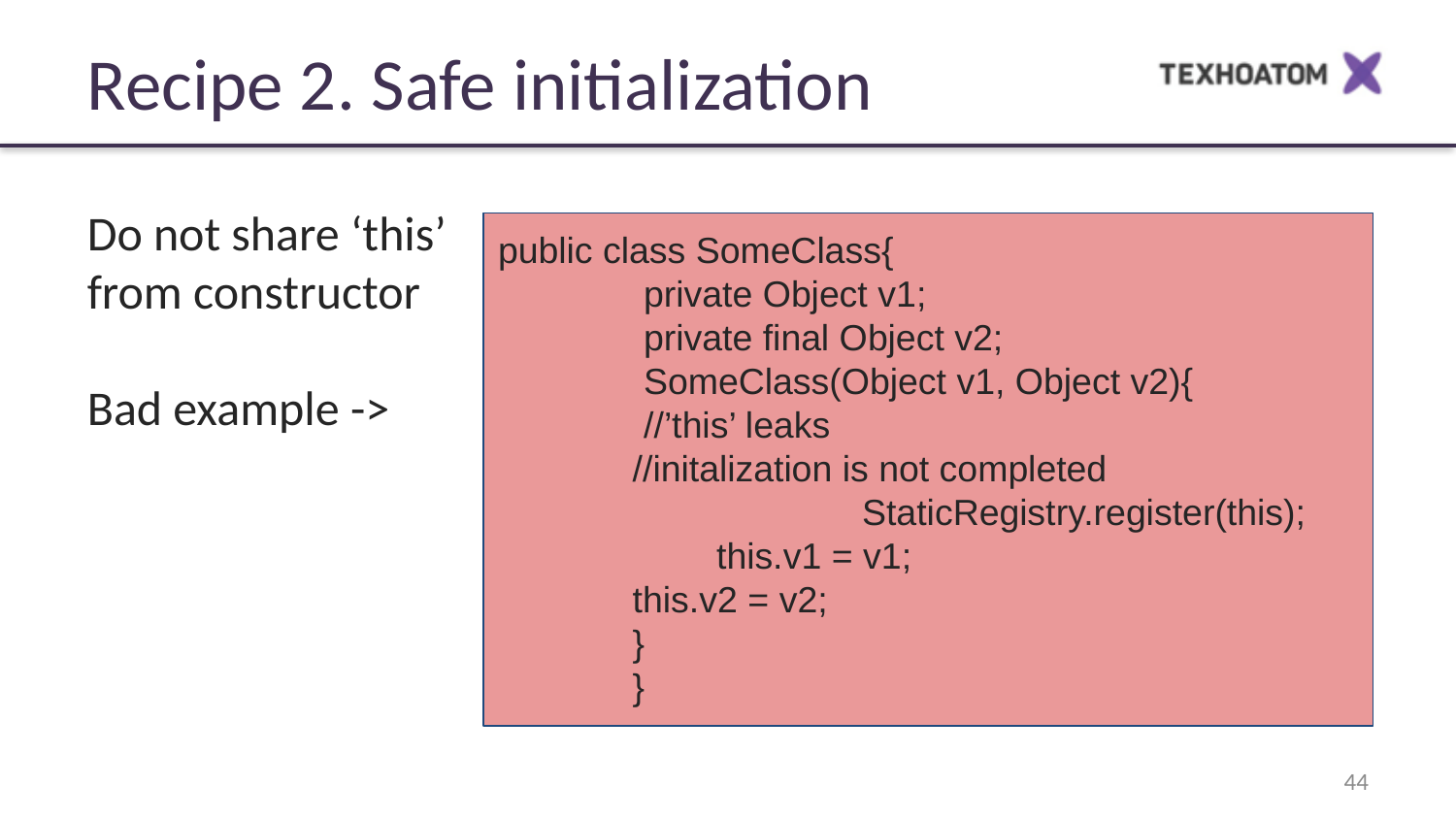

Recipe 2. Safe initialization
Do not share ‘this’
from constructor

Bad example ->

public class SomeClass{
	private Object v1;
	private final Object v2;
	SomeClass(Object v1, Object v2){
//’this’ leaks
//initalization is not completed
		StaticRegistry.register(this);
	this.v1 = v1;
this.v2 = v2;
}
}
44